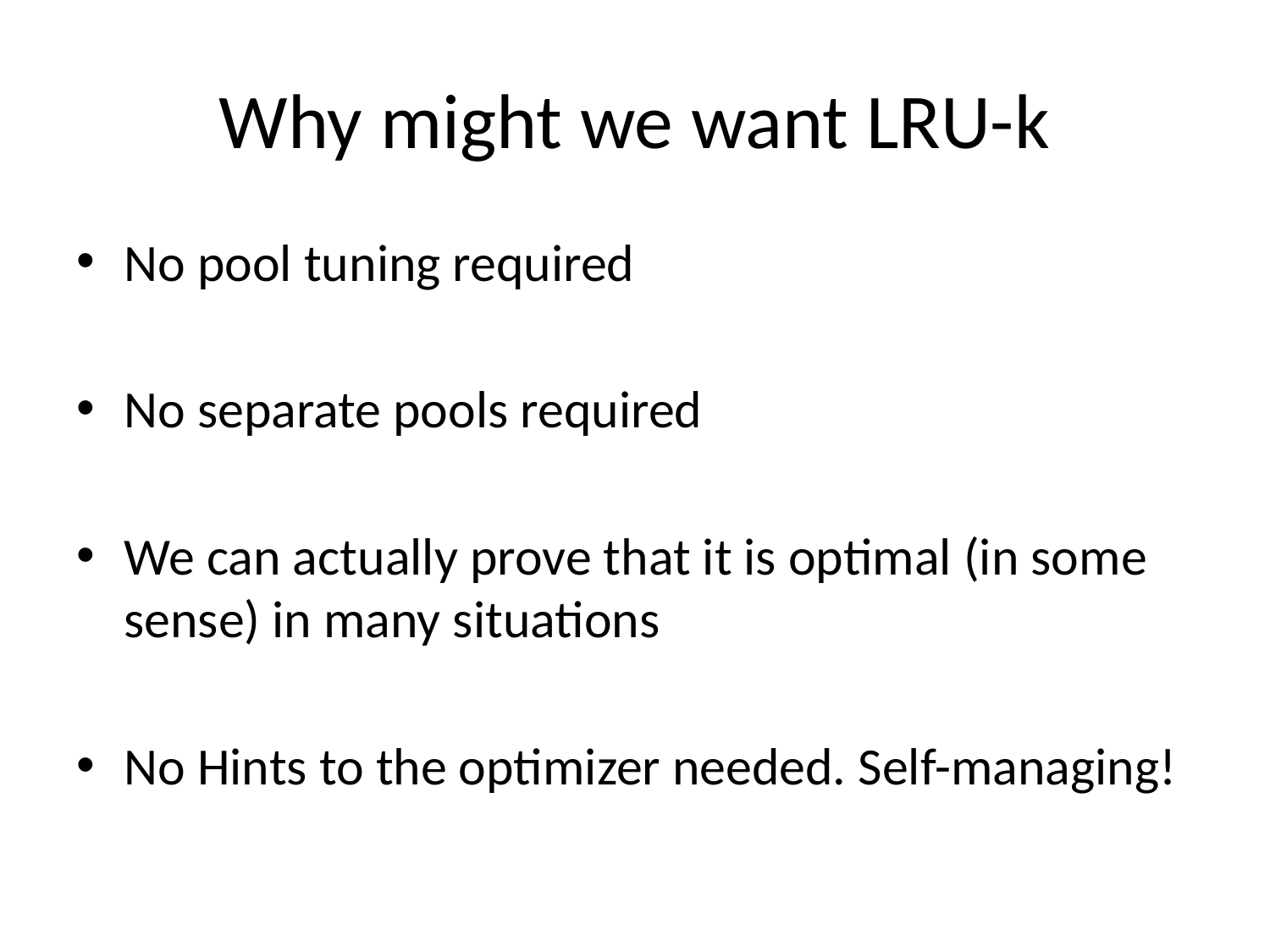

# Why might we want LRU-k
No pool tuning required

No separate pools required

We can actually prove that it is optimal (in some sense) in many situations

No Hints to the optimizer needed. Self-managing!